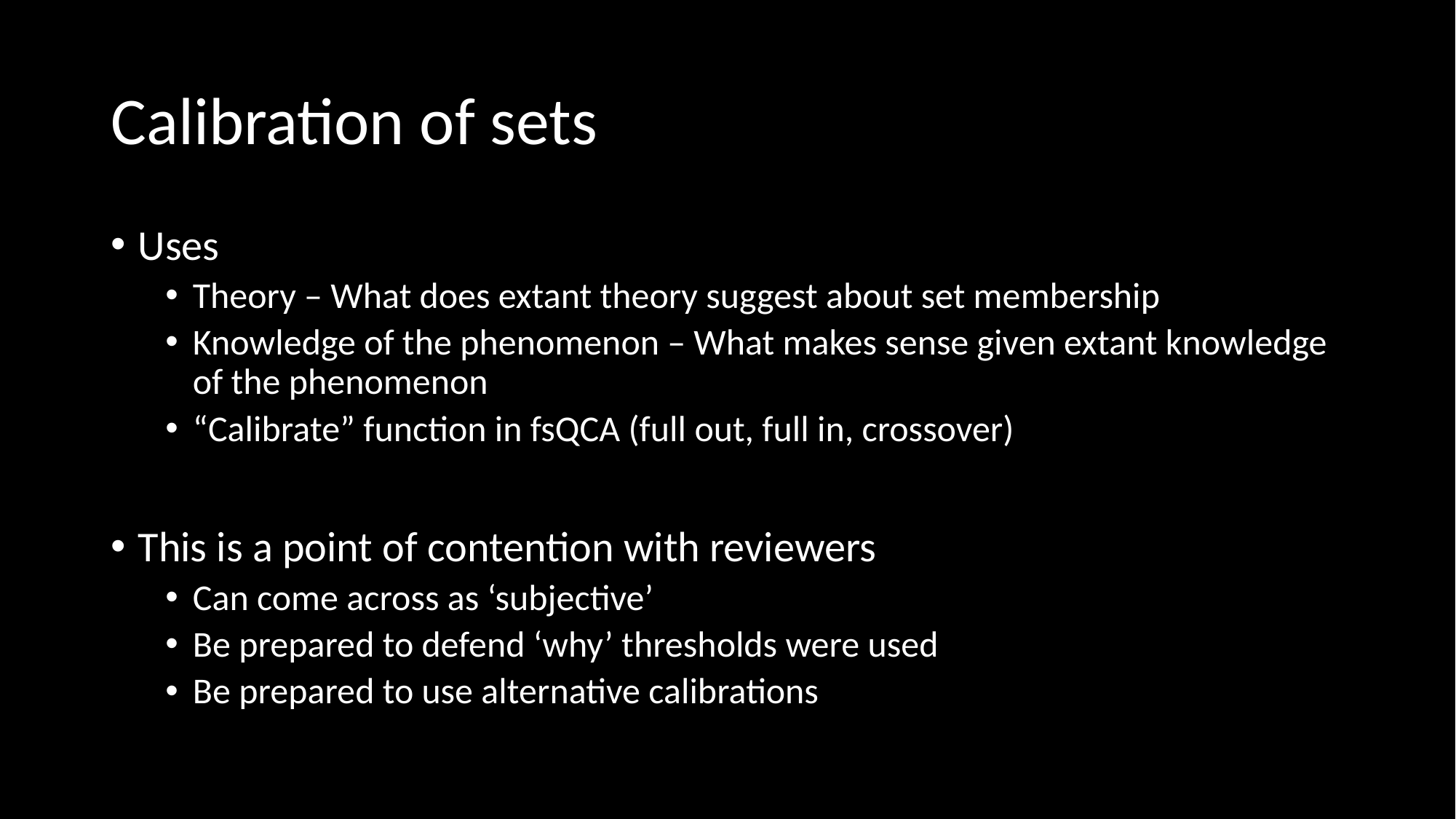

# Calibration of sets
Uses
Theory – What does extant theory suggest about set membership
Knowledge of the phenomenon – What makes sense given extant knowledge of the phenomenon
“Calibrate” function in fsQCA (full out, full in, crossover)

This is a point of contention with reviewers
Can come across as ‘subjective’
Be prepared to defend ‘why’ thresholds were used
Be prepared to use alternative calibrations